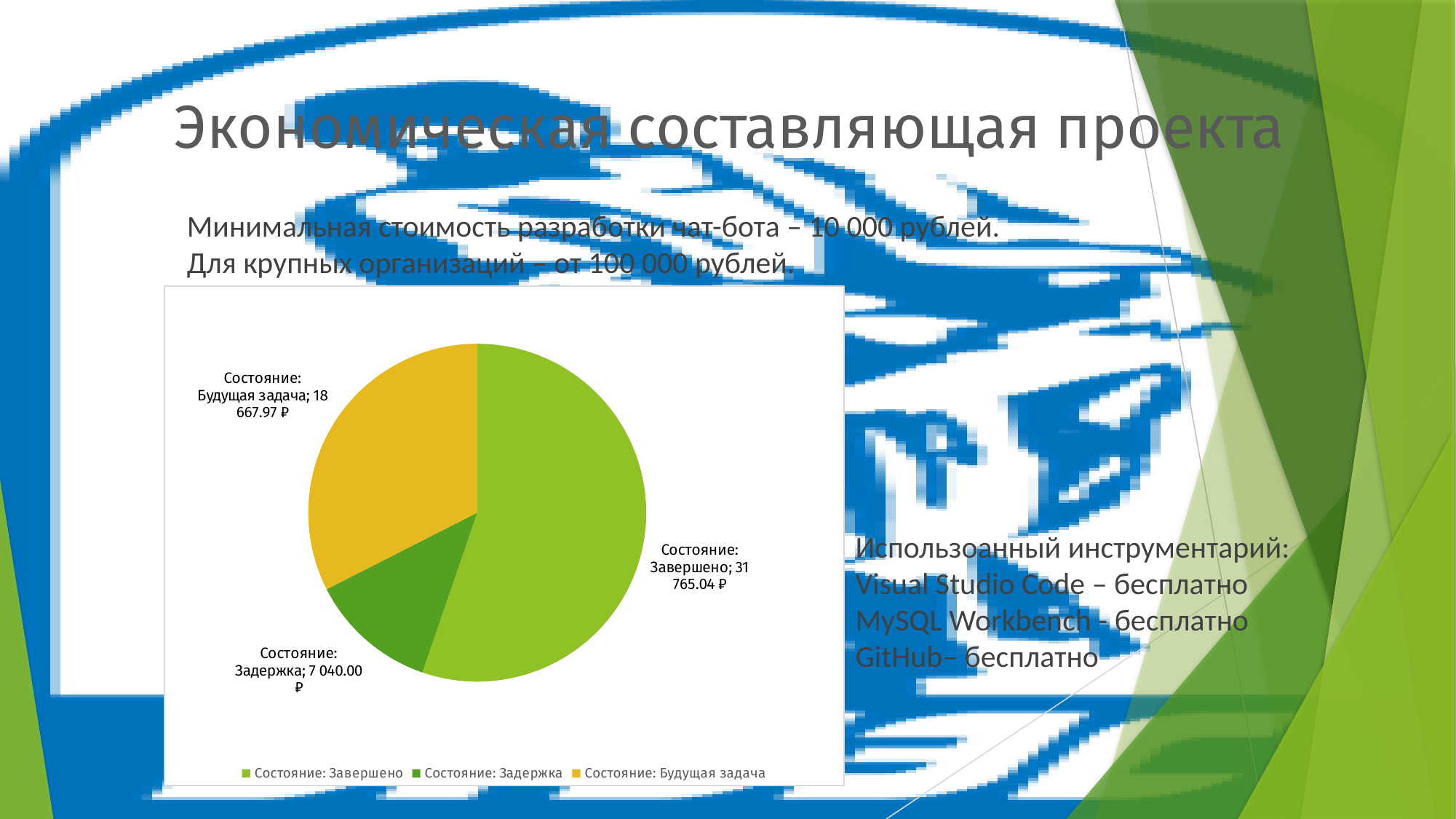

Экономическая составляющая проекта
Минимальная стоимость разработки чат-бота – 10 000 рублей.
Для крупных организаций – от 100 000 рублей.

### Chart

| Category |  |
|---|---|
| Состояние: Завершено | 31765.04 |
| Состояние: Задержка | 7040.000000000001 |
| Состояние: Будущая задача | 18667.973000337497 |
Использоанный инструментарий:
Visual Studio Code – бесплатно
MySQL Workbench - бесплатно
GitHub– бесплатно